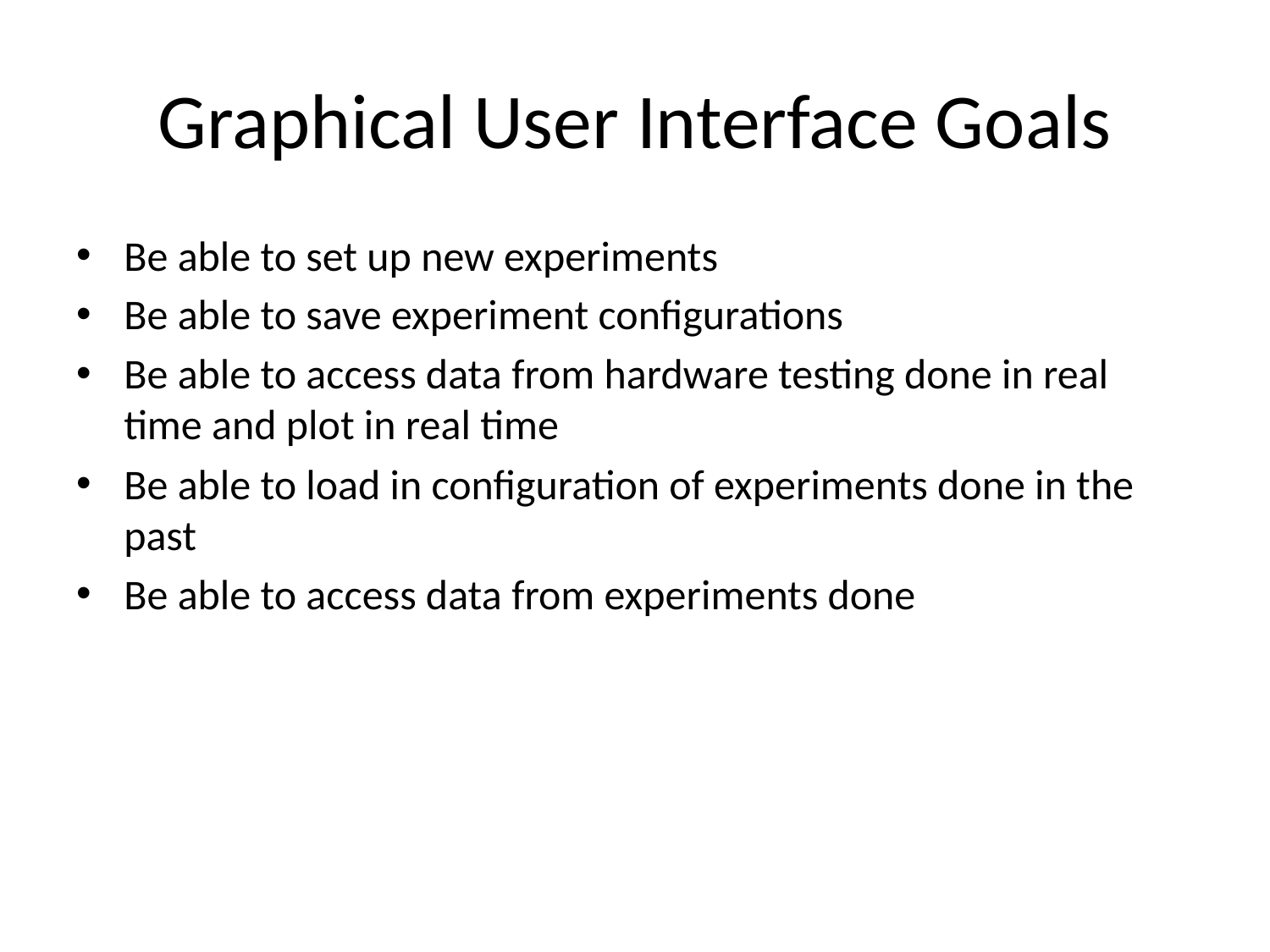

# Graphical User Interface Goals
Be able to set up new experiments
Be able to save experiment configurations
Be able to access data from hardware testing done in real time and plot in real time
Be able to load in configuration of experiments done in the past
Be able to access data from experiments done